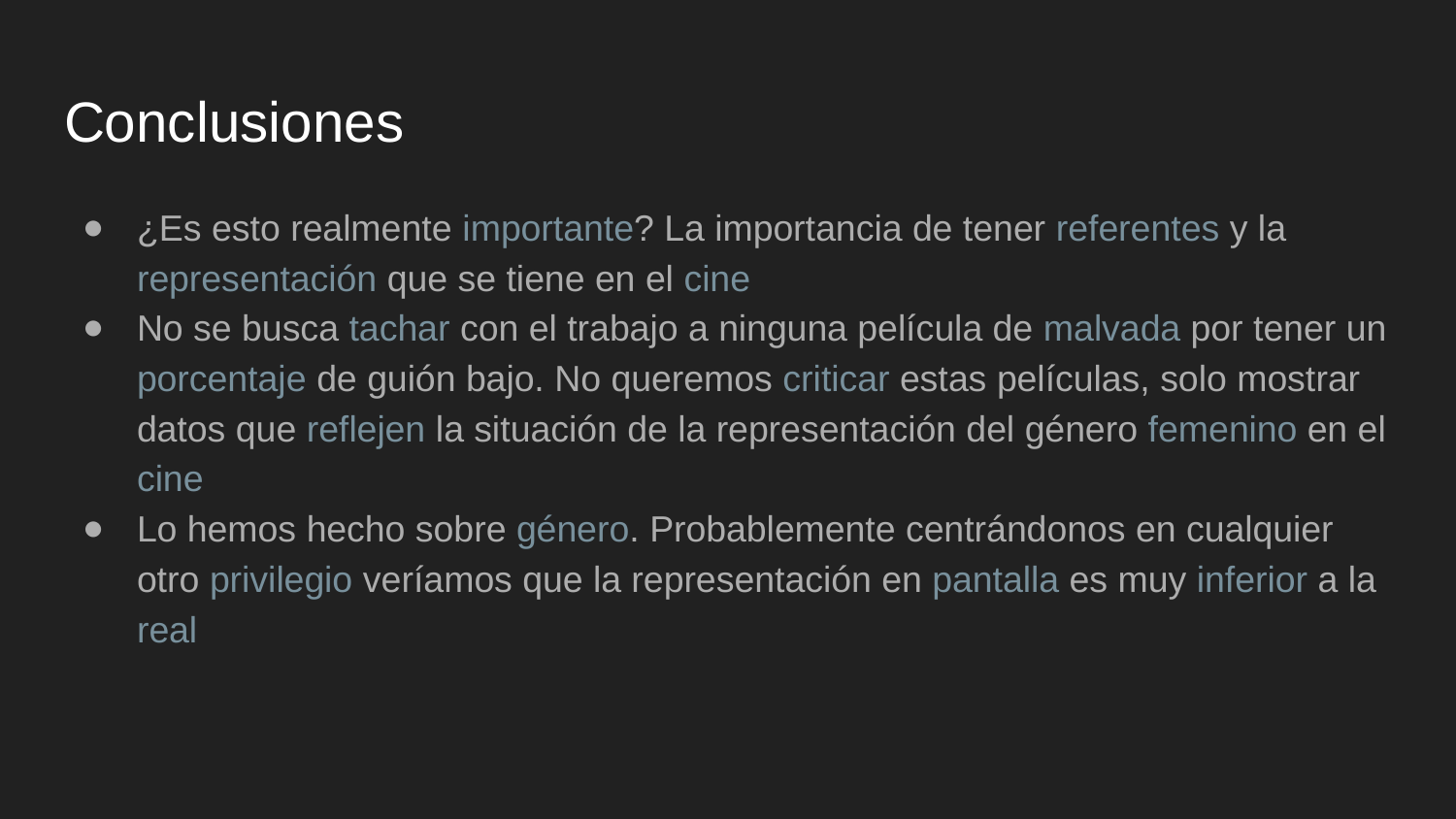

# Conclusiones
¿Es esto realmente importante? La importancia de tener referentes y la representación que se tiene en el cine
No se busca tachar con el trabajo a ninguna película de malvada por tener un porcentaje de guión bajo. No queremos criticar estas películas, solo mostrar datos que reflejen la situación de la representación del género femenino en el cine
Lo hemos hecho sobre género. Probablemente centrándonos en cualquier otro privilegio veríamos que la representación en pantalla es muy inferior a la real